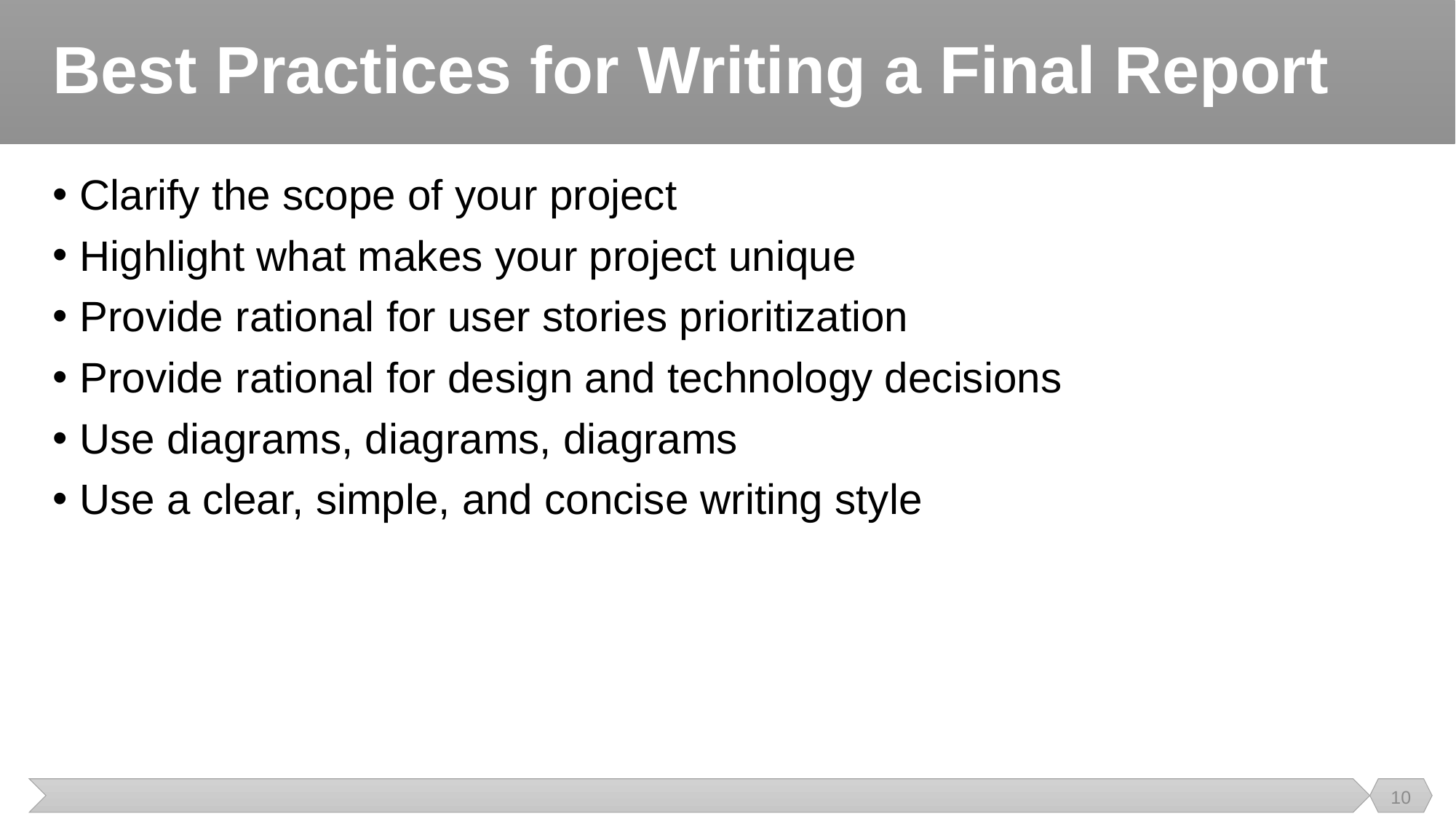

# Best Practices for Writing a Final Report
Clarify the scope of your project
Highlight what makes your project unique
Provide rational for user stories prioritization
Provide rational for design and technology decisions
Use diagrams, diagrams, diagrams
Use a clear, simple, and concise writing style
10